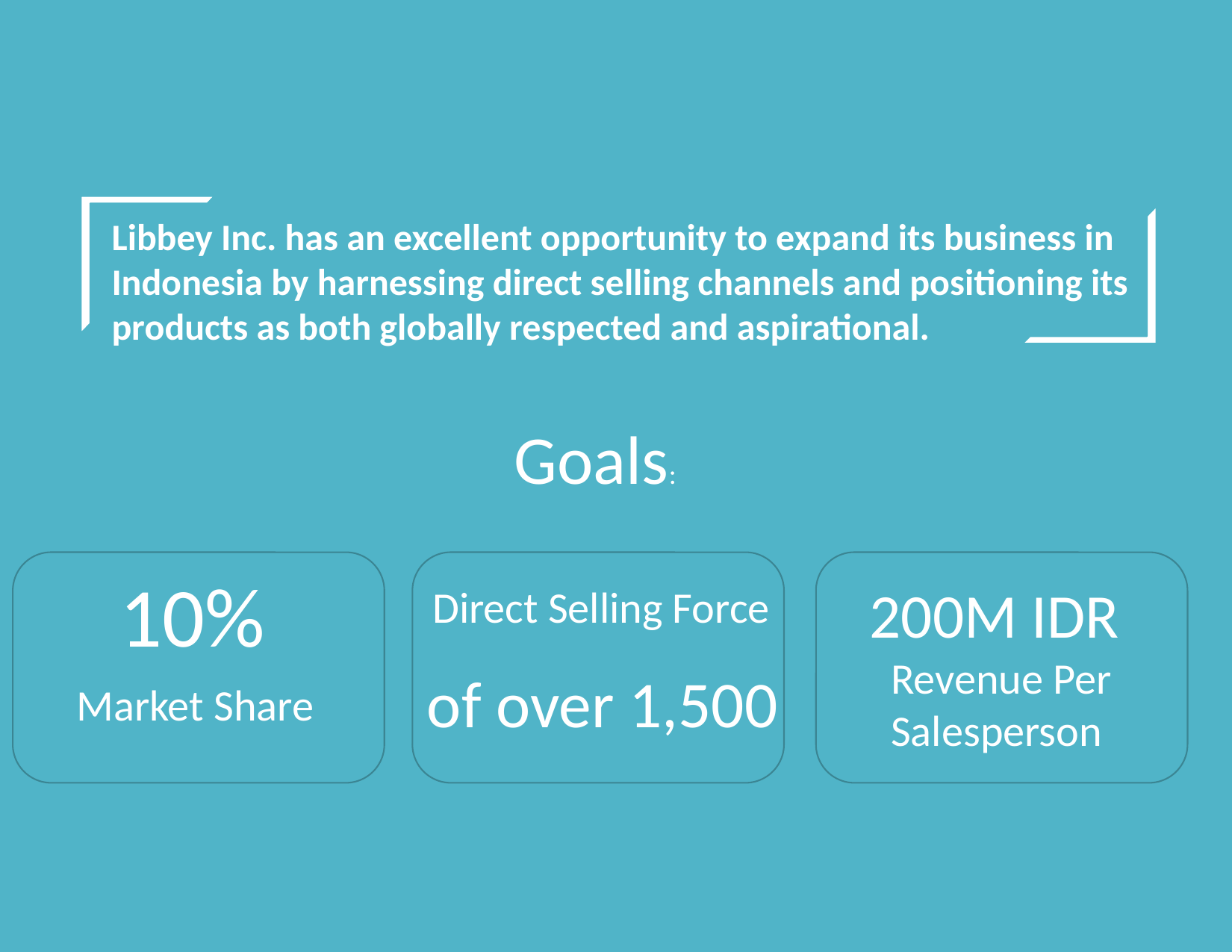

Libbey Inc. has an excellent opportunity to expand its business in Indonesia by harnessing direct selling channels and positioning its products as both globally respected and aspirational.
Goals:

10%
200M IDR
Direct Selling Force
Revenue Per Salesperson
of over 1,500
Market Share